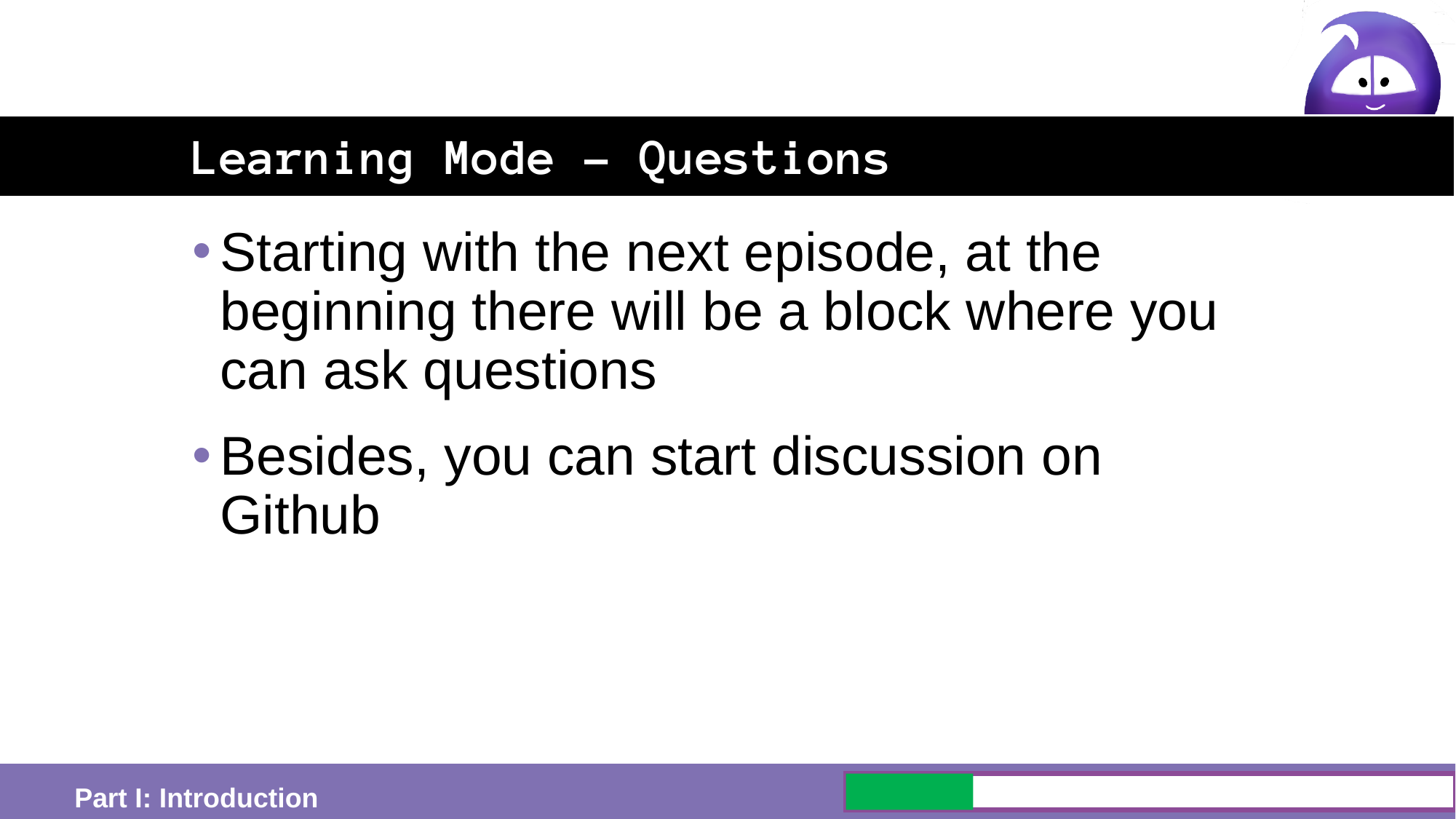

# Learning Mode - Questions
Starting with the next episode, at the beginning there will be a block where you can ask questions
Besides, you can start discussion on Github

Part I: Introduction